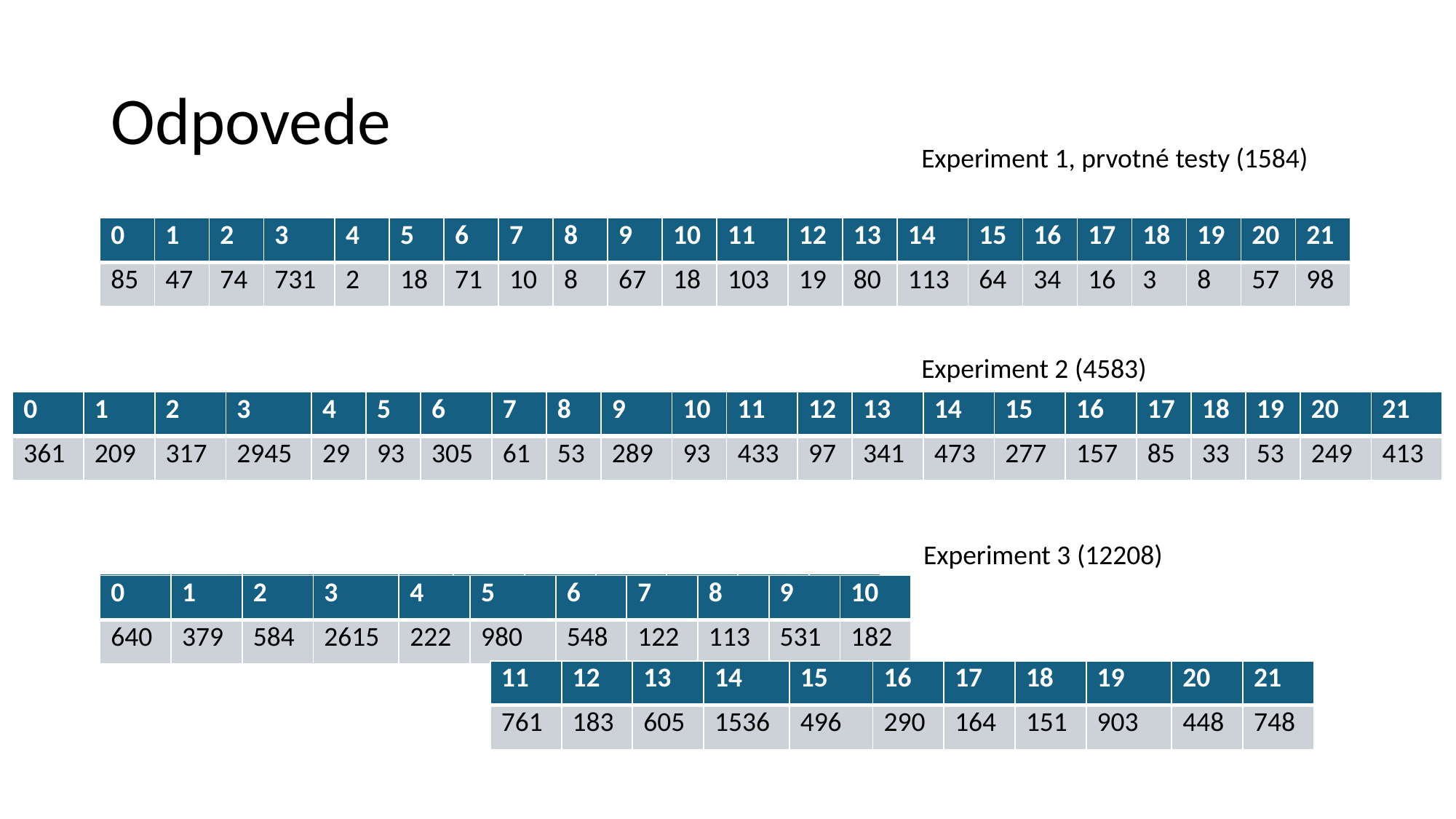

# Odpovede
Experiment 1, prvotné testy (1584)
| 0 | 1 | 2 | 3 | 4 | 5 | 6 | 7 | 8 | 9 | 10 | 11 | 12 | 13 | 14 | 15 | 16 | 17 | 18 | 19 | 20 | 21 |
| --- | --- | --- | --- | --- | --- | --- | --- | --- | --- | --- | --- | --- | --- | --- | --- | --- | --- | --- | --- | --- | --- |
| 85 | 47 | 74 | 731 | 2 | 18 | 71 | 10 | 8 | 67 | 18 | 103 | 19 | 80 | 113 | 64 | 34 | 16 | 3 | 8 | 57 | 98 |
Experiment 2 (4583)
| 0 | 1 | 2 | 3 | 4 | 5 | 6 | 7 | 8 | 9 | 10 | 11 | 12 | 13 | 14 | 15 | 16 | 17 | 18 | 19 | 20 | 21 |
| --- | --- | --- | --- | --- | --- | --- | --- | --- | --- | --- | --- | --- | --- | --- | --- | --- | --- | --- | --- | --- | --- |
| 361 | 209 | 317 | 2945 | 29 | 93 | 305 | 61 | 53 | 289 | 93 | 433 | 97 | 341 | 473 | 277 | 157 | 85 | 33 | 53 | 249 | 413 |
Experiment 3 (12208)
| 0 | 1 | 2 | 3 | 4 | 5 | 6 | 7 | 8 | 9 | 10 |
| --- | --- | --- | --- | --- | --- | --- | --- | --- | --- | --- |
| 640 | 379 | 585 | 5176 | 63 | 180 | 548 | 122 | 113 | 531 | 183 |
| 0 | 1 | 2 | 3 | 4 | 5 | 6 | 7 | 8 | 9 | 10 |
| --- | --- | --- | --- | --- | --- | --- | --- | --- | --- | --- |
| 640 | 379 | 584 | 2615 | 222 | 980 | 548 | 122 | 113 | 531 | 182 |
| 11 | 12 | 13 | 14 | 15 | 16 | 17 | 18 | 19 | 20 | 21 |
| --- | --- | --- | --- | --- | --- | --- | --- | --- | --- | --- |
| 761 | 183 | 605 | 1536 | 496 | 290 | 164 | 151 | 903 | 448 | 748 |
|  |  |  |  |  |  |  |  |  |  |  |
| --- | --- | --- | --- | --- | --- | --- | --- | --- | --- | --- |
| 761 | 184 | 606 | 837 | 497 | 290 | 164 | 72 | 104 | 449 | 748 |